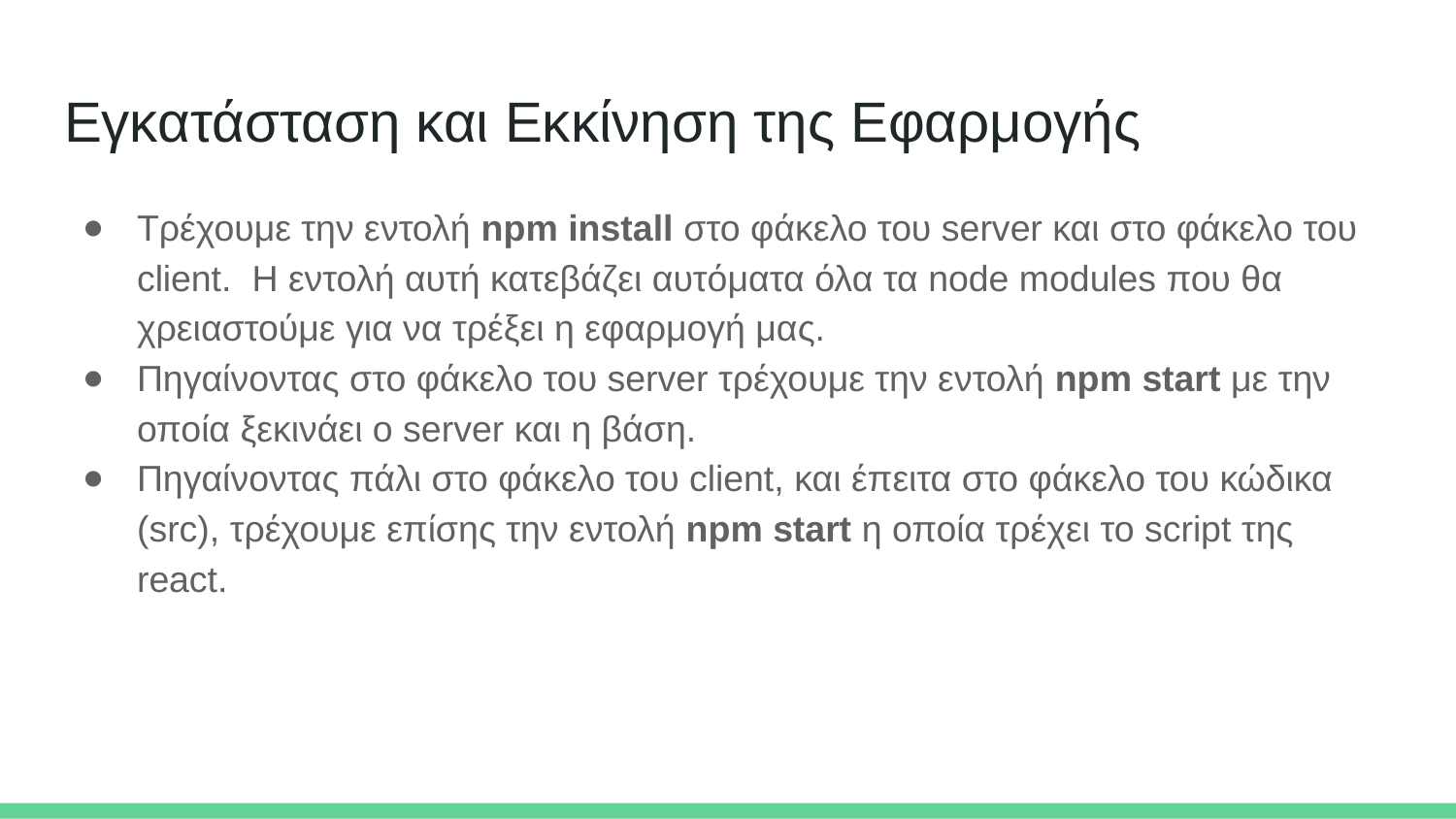

# Εγκατάσταση και Εκκίνηση της Εφαρμογής
Τρέχουμε την εντολή npm install στο φάκελο του server και στο φάκελο του client.  H εντολή αυτή κατεβάζει αυτόματα όλα τα node modules που θα χρειαστούμε για να τρέξει η εφαρμογή μας.
Πηγαίνοντας στο φάκελο του server τρέχουμε την εντολή npm start με την οποία ξεκινάει ο server και η βάση.
Πηγαίνοντας πάλι στο φάκελο του client, και έπειτα στο φάκελο του κώδικα (src), τρέχουμε επίσης την εντολή npm start η οποία τρέχει το script της react.